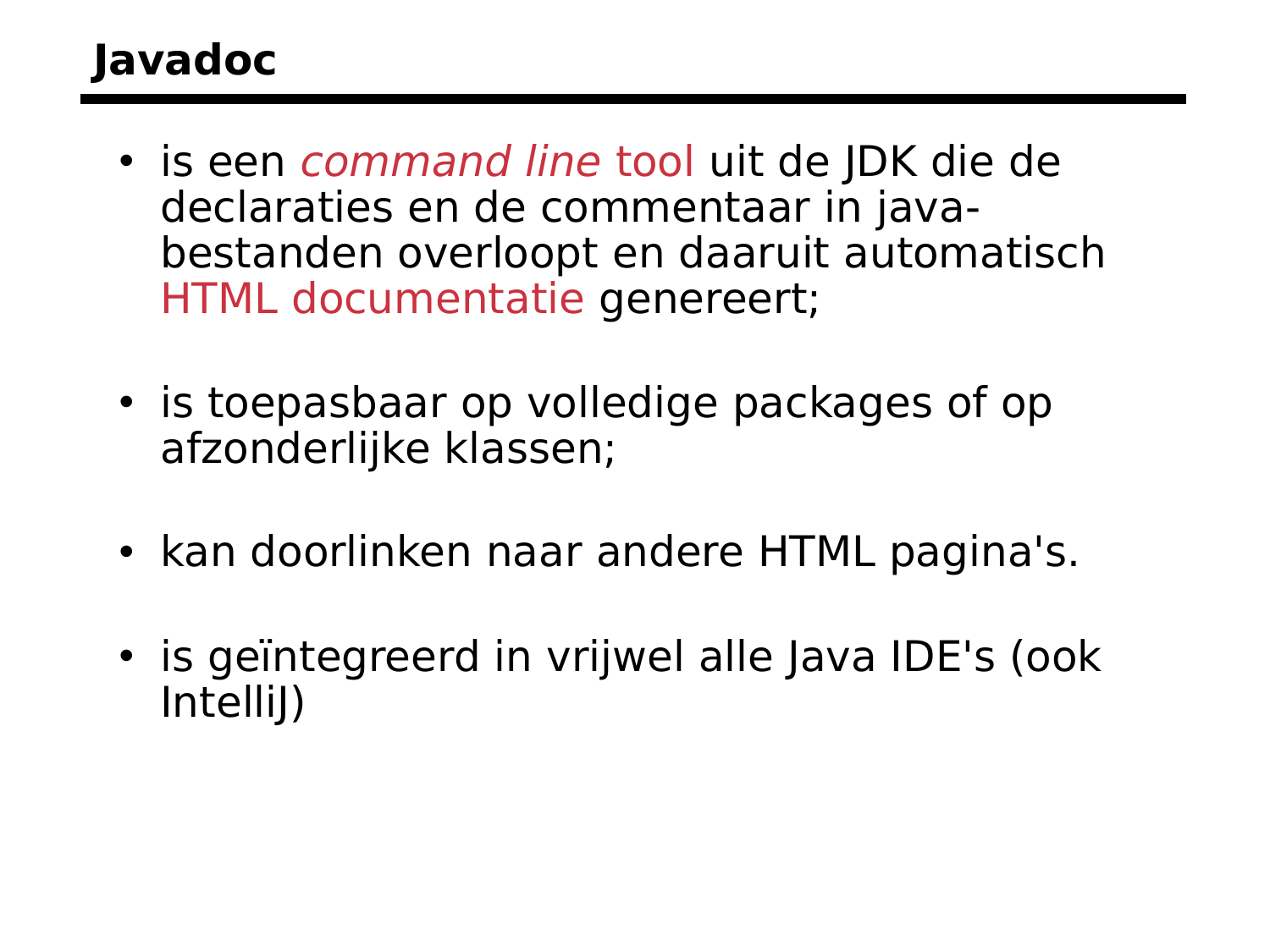

# Javadoc
is een command line tool uit de JDK die de declaraties en de commentaar in java- bestanden overloopt en daaruit automatisch HTML documentatie genereert;

is toepasbaar op volledige packages of op afzonderlijke klassen;

kan doorlinken naar andere HTML pagina's.

is geïntegreerd in vrijwel alle Java IDE's (ook IntelliJ)